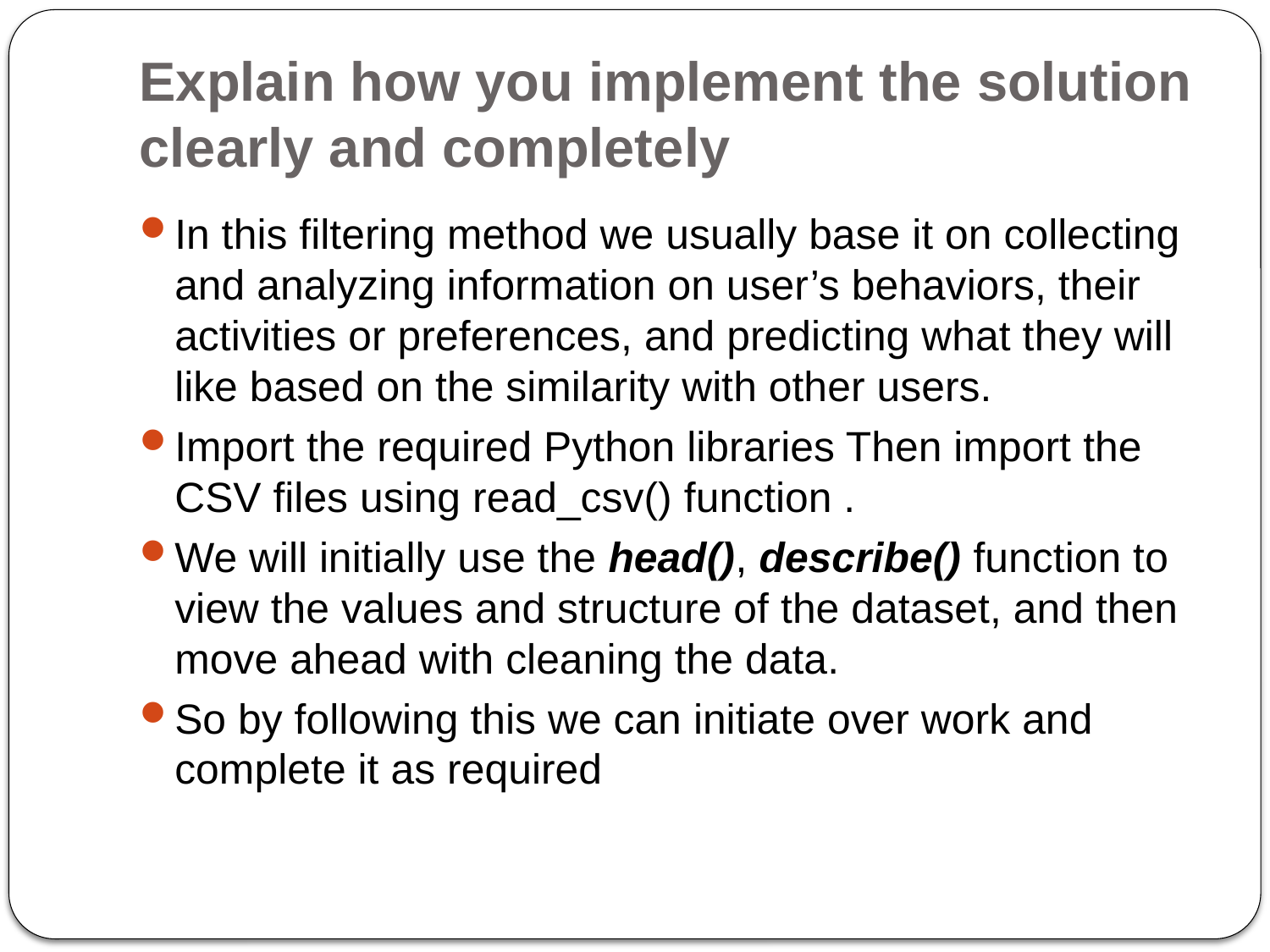

# Explain how you implement the solution clearly and completely
In this filtering method we usually base it on collecting and analyzing information on user’s behaviors, their activities or preferences, and predicting what they will like based on the similarity with other users.
Import the required Python libraries Then import the CSV files using read_csv() function .
We will initially use the head(), describe() function to view the values and structure of the dataset, and then move ahead with cleaning the data.
So by following this we can initiate over work and complete it as required